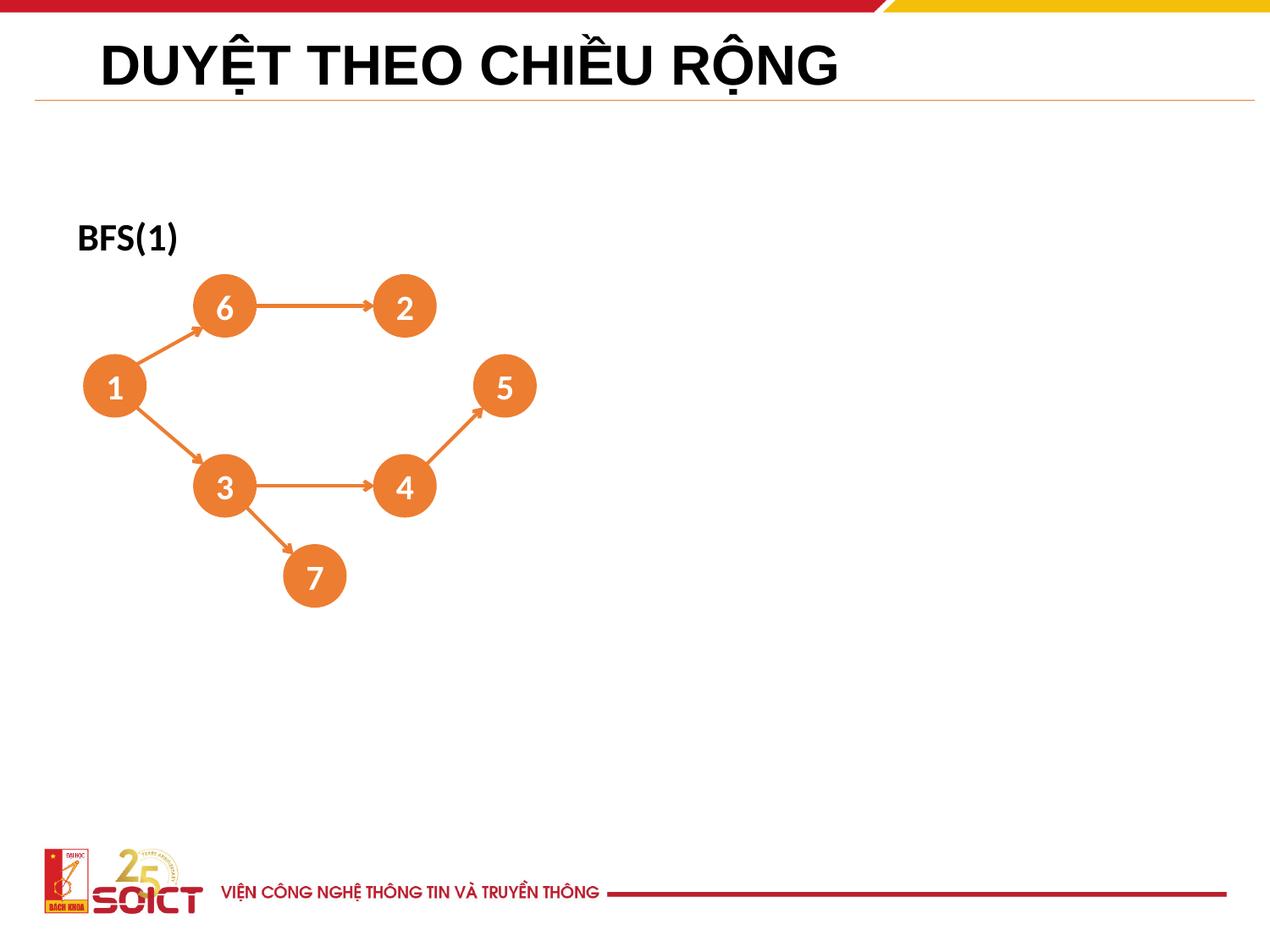

# DUYỆT THEO CHIỀU RỘNG
BFS(1)
6
2
1
5
3
4
7